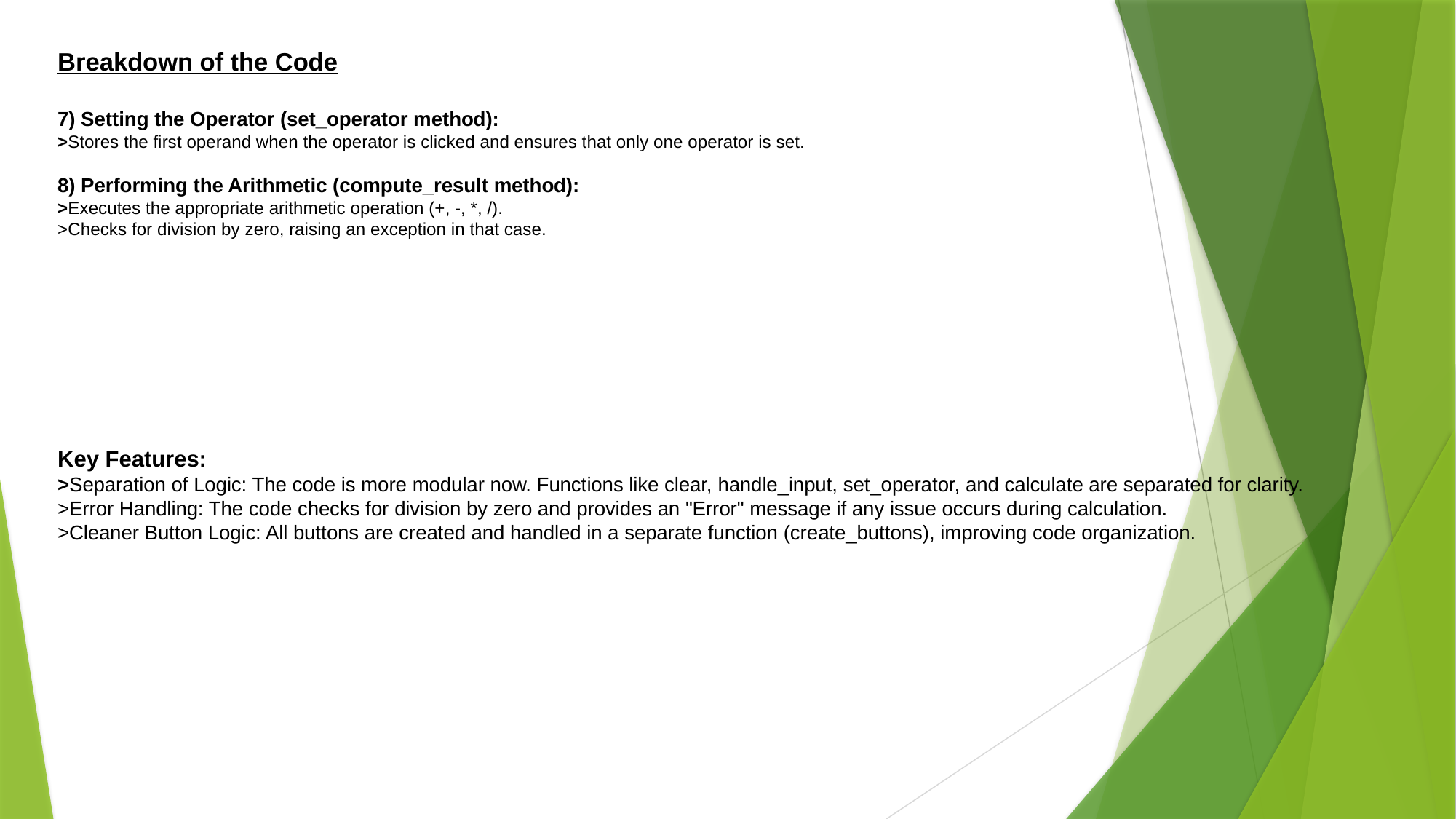

# Breakdown of the Code 7) Setting the Operator (set_operator method): >Stores the first operand when the operator is clicked and ensures that only one operator is set. 8) Performing the Arithmetic (compute_result method): >Executes the appropriate arithmetic operation (+, -, *, /). >Checks for division by zero, raising an exception in that case. Key Features: >Separation of Logic: The code is more modular now. Functions like clear, handle_input, set_operator, and calculate are separated for clarity. >Error Handling: The code checks for division by zero and provides an "Error" message if any issue occurs during calculation. >Cleaner Button Logic: All buttons are created and handled in a separate function (create_buttons), improving code organization.